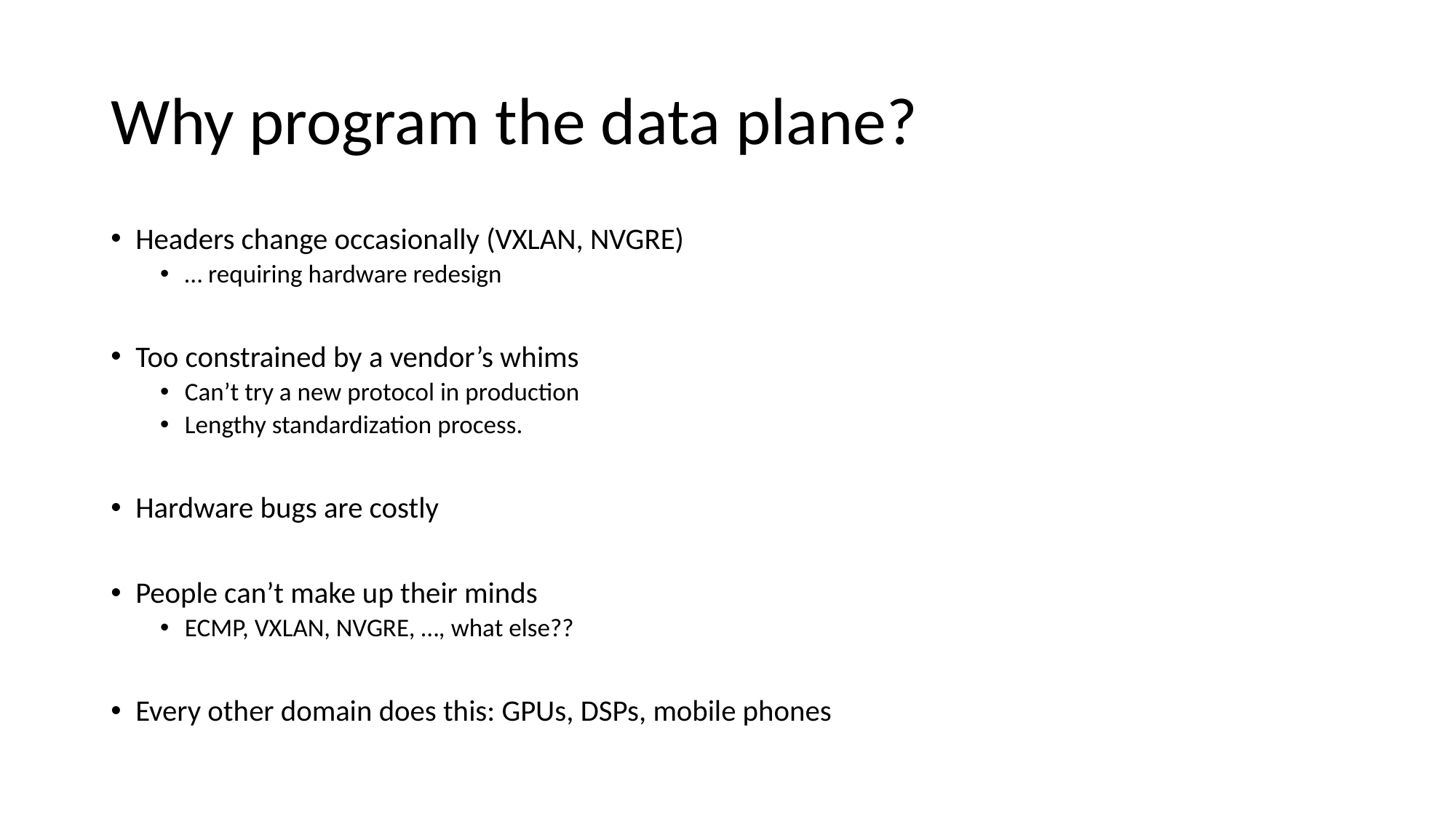

# Why program the data plane?
Headers change occasionally (VXLAN, NVGRE)
… requiring hardware redesign

Too constrained by a vendor’s whims
Can’t try a new protocol in production
Lengthy standardization process.

Hardware bugs are costly

People can’t make up their minds
ECMP, VXLAN, NVGRE, …, what else??

Every other domain does this: GPUs, DSPs, mobile phones